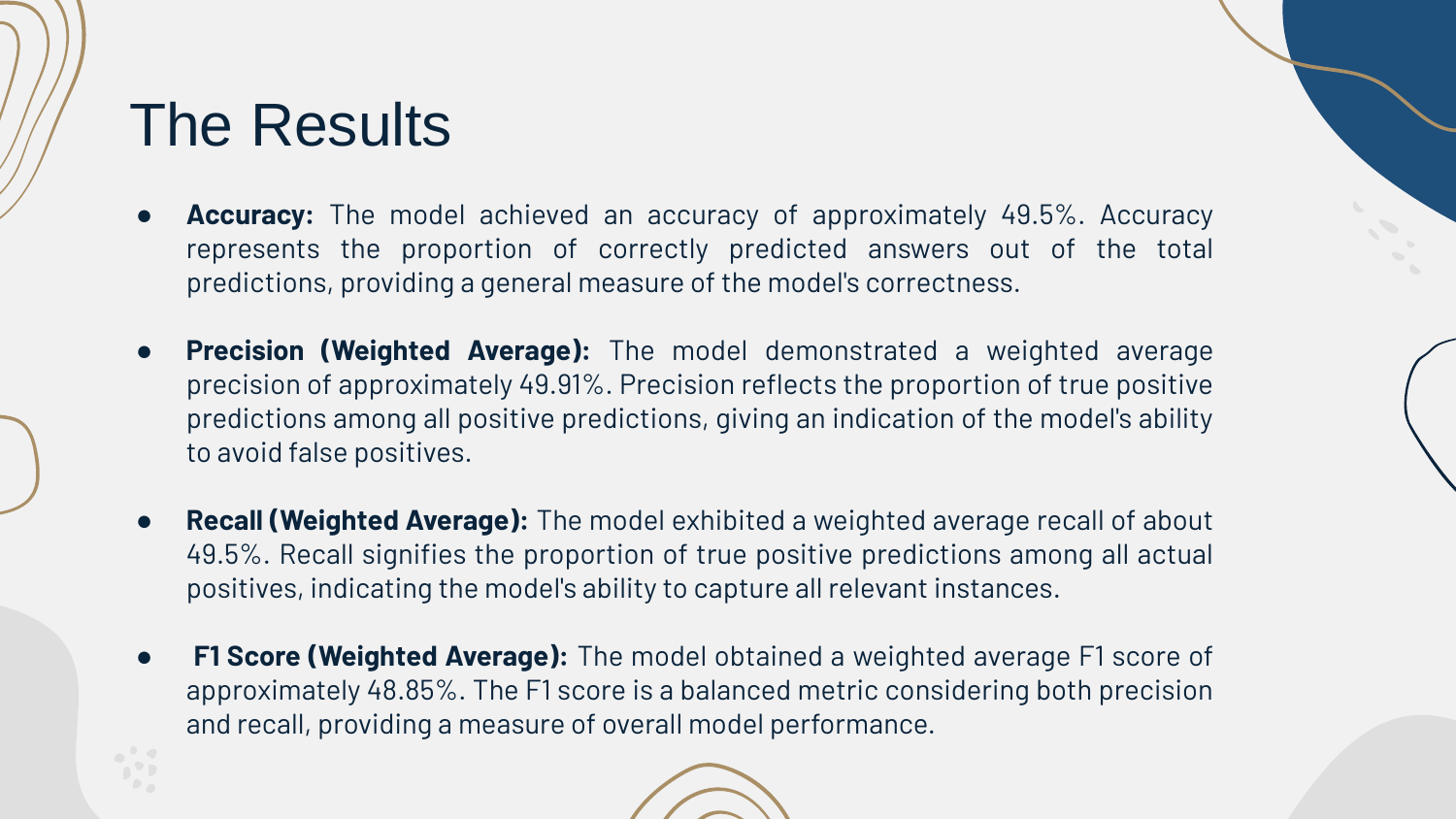

# The Results
Accuracy: The model achieved an accuracy of approximately 49.5%. Accuracy represents the proportion of correctly predicted answers out of the total predictions, providing a general measure of the model's correctness.

Precision (Weighted Average): The model demonstrated a weighted average precision of approximately 49.91%. Precision reflects the proportion of true positive predictions among all positive predictions, giving an indication of the model's ability to avoid false positives.

Recall (Weighted Average): The model exhibited a weighted average recall of about 49.5%. Recall signifies the proportion of true positive predictions among all actual positives, indicating the model's ability to capture all relevant instances.

 F1 Score (Weighted Average): The model obtained a weighted average F1 score of approximately 48.85%. The F1 score is a balanced metric considering both precision and recall, providing a measure of overall model performance.